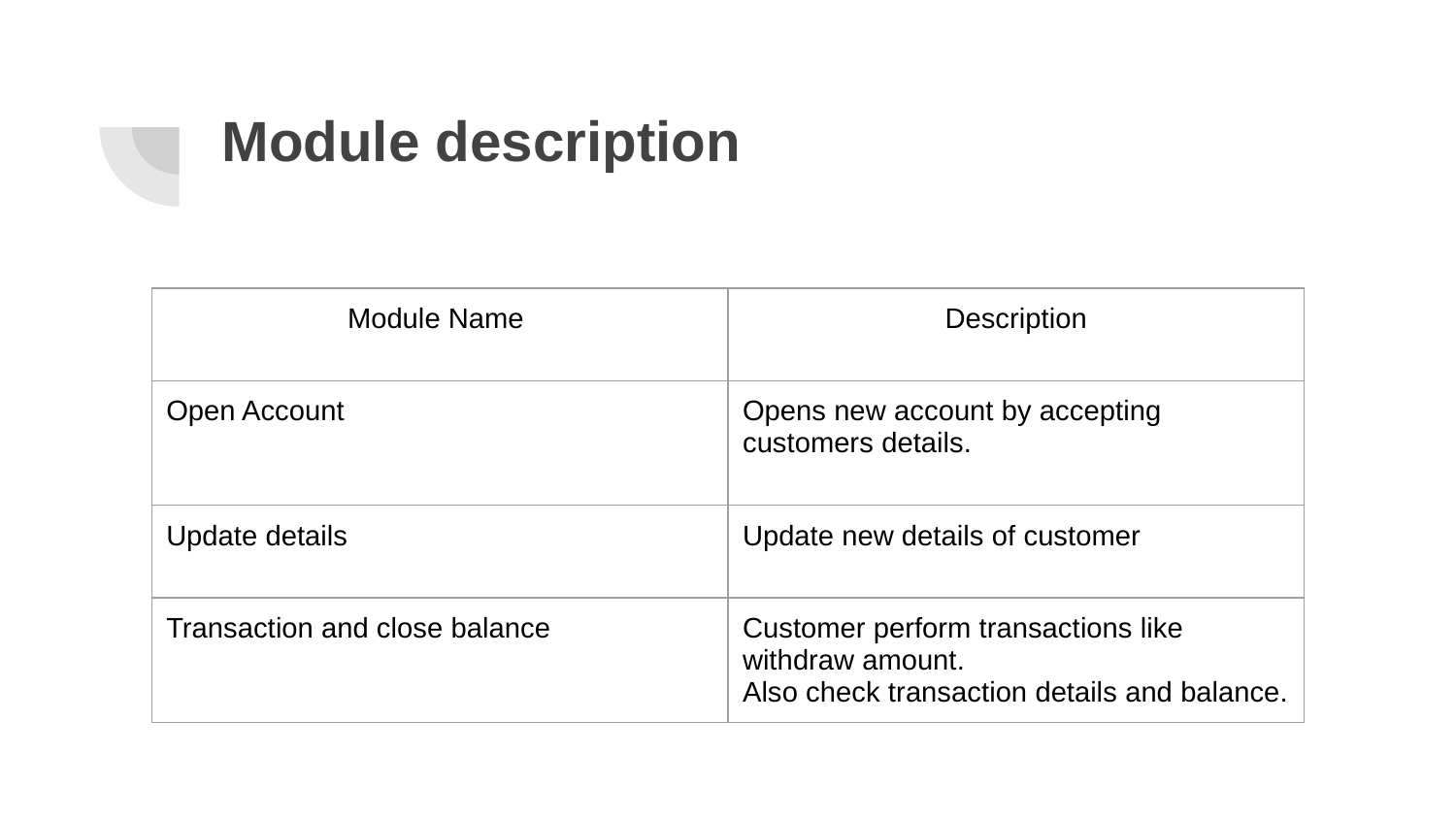

# Module description

| Module Name | Description |
| --- | --- |
| Open Account | Opens new account by accepting customers details. |
| Update details | Update new details of customer |
| Transaction and close balance | Customer perform transactions like withdraw amount. Also check transaction details and balance. |